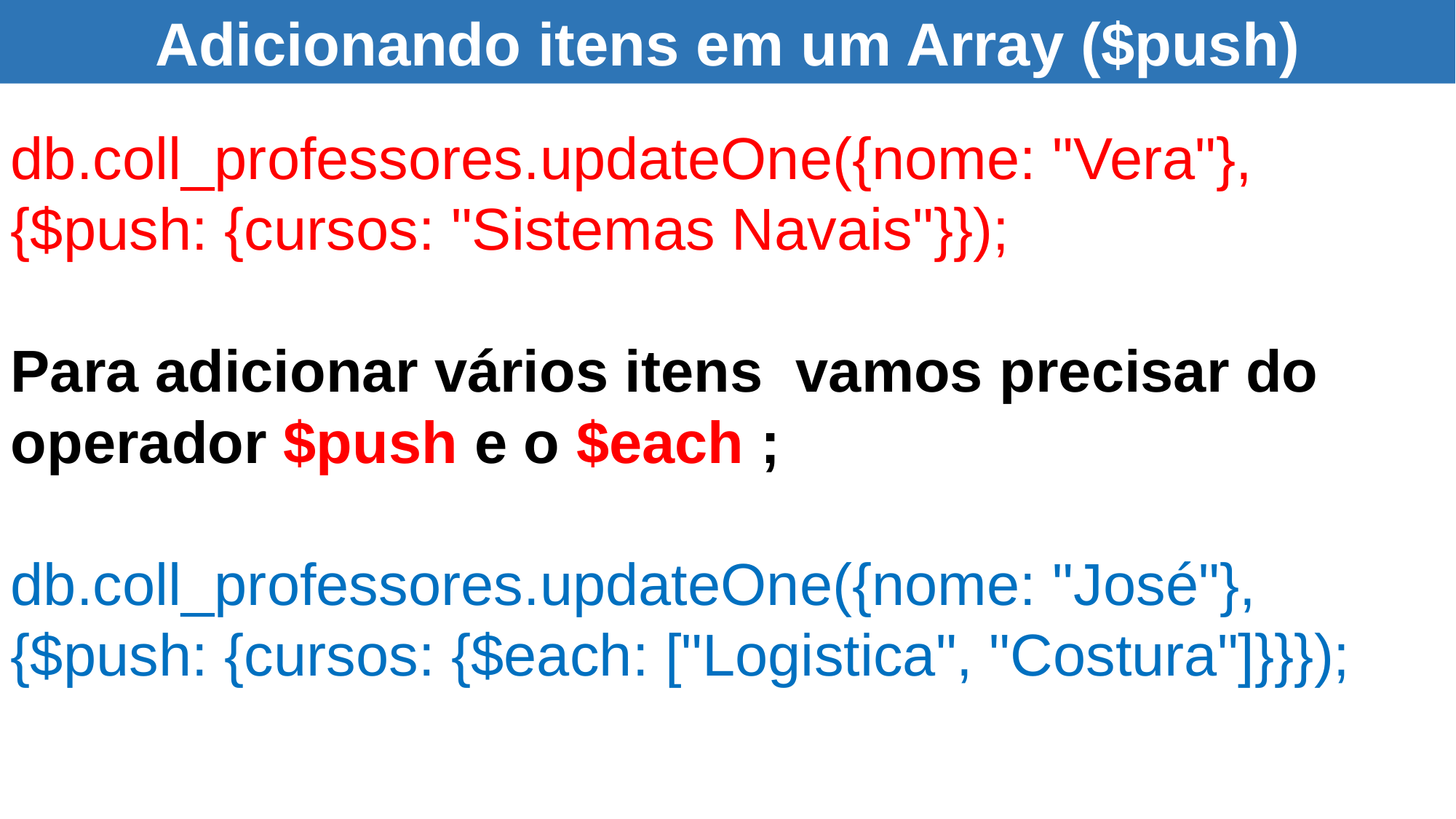

Adicionando itens em um Array ($push)
db.coll_professores.updateOne({nome: "Vera"}, {$push: {cursos: "Sistemas Navais"}});

Para adicionar vários itens  vamos precisar do operador $push e o $each ;

db.coll_professores.updateOne({nome: "José"}, {$push: {cursos: {$each: ["Logistica", "Costura"]}}});